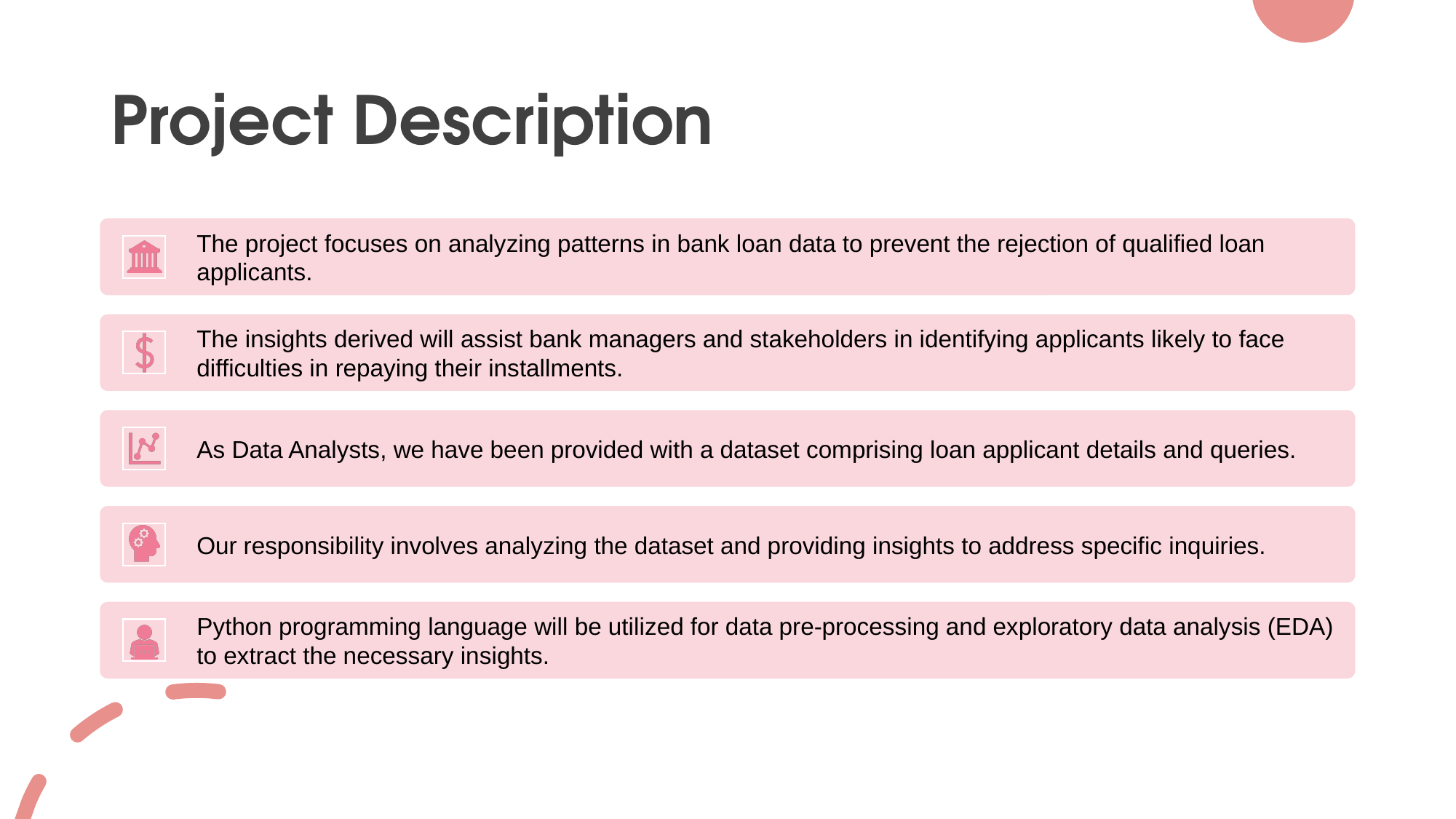

# Project Description
The project focuses on analyzing patterns in bank loan data to prevent the rejection of qualified loan applicants.
The insights derived will assist bank managers and stakeholders in identifying applicants likely to face difficulties in repaying their installments.
As Data Analysts, we have been provided with a dataset comprising loan applicant details and queries.
Our responsibility involves analyzing the dataset and providing insights to address specific inquiries.
Python programming language will be utilized for data pre-processing and exploratory data analysis (EDA) to extract the necessary insights.